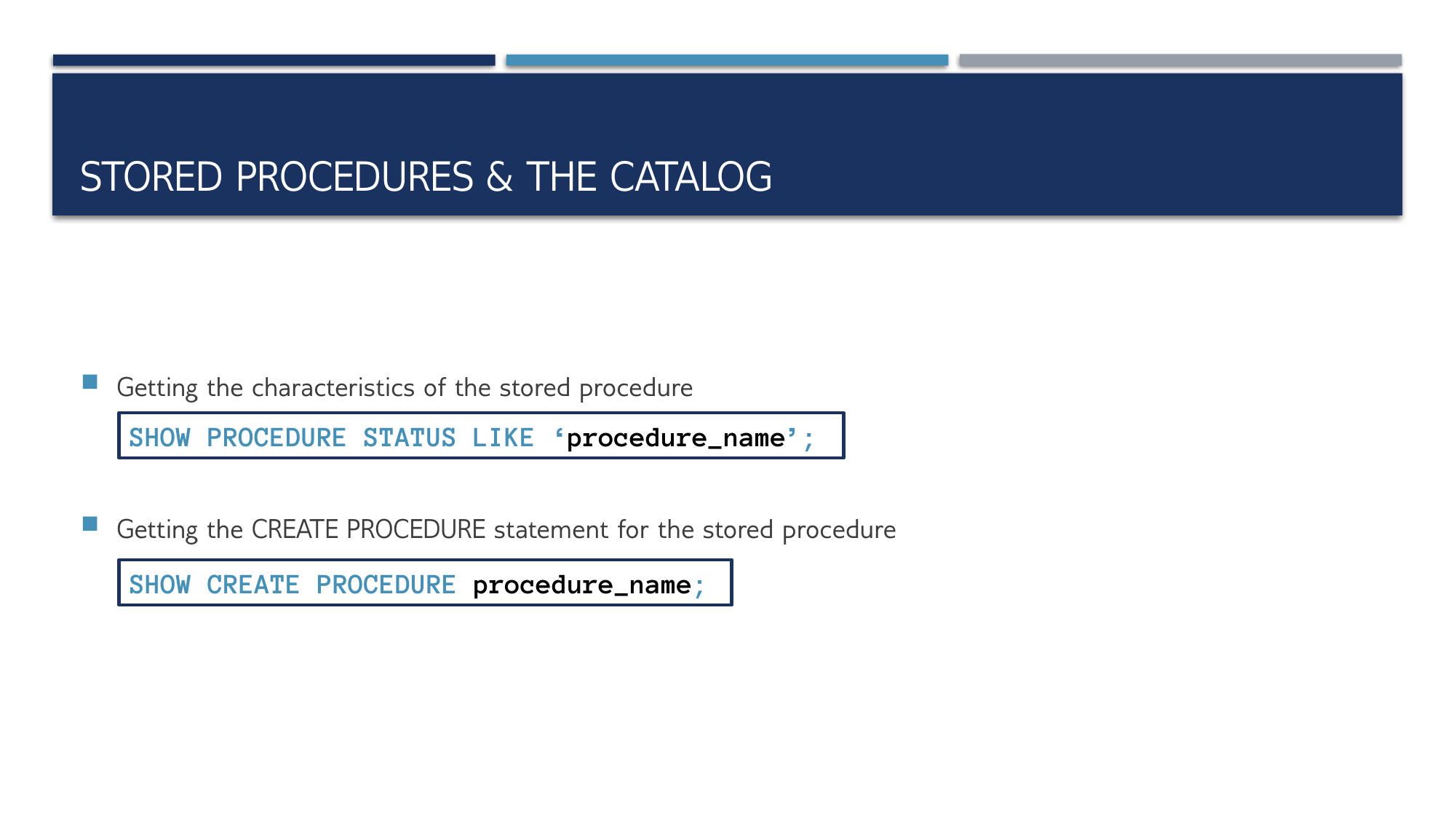

# Stored procedures & the catalog
Getting the characteristics of the stored procedure

Getting the CREATE PROCEDURE statement for the stored procedure

SHOW PROCEDURE STATUS LIKE ‘procedure_name’;
SHOW CREATE PROCEDURE procedure_name;